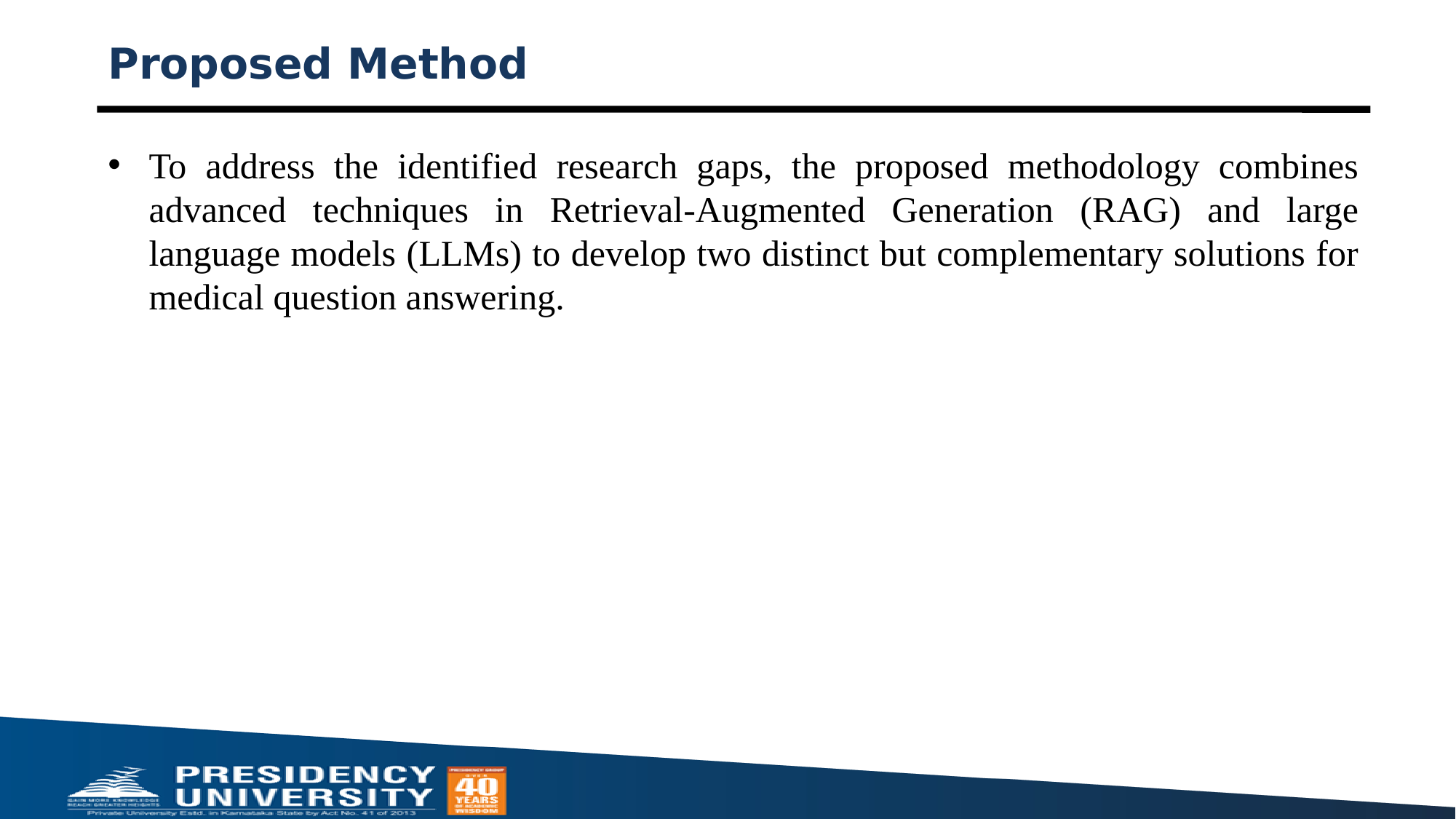

# Proposed Method
To address the identified research gaps, the proposed methodology combines advanced  techniques  in  Retrieval-Augmented  Generation  (RAG)  and  large language models (LLMs) to develop two distinct but complementary solutions for medical question answering.